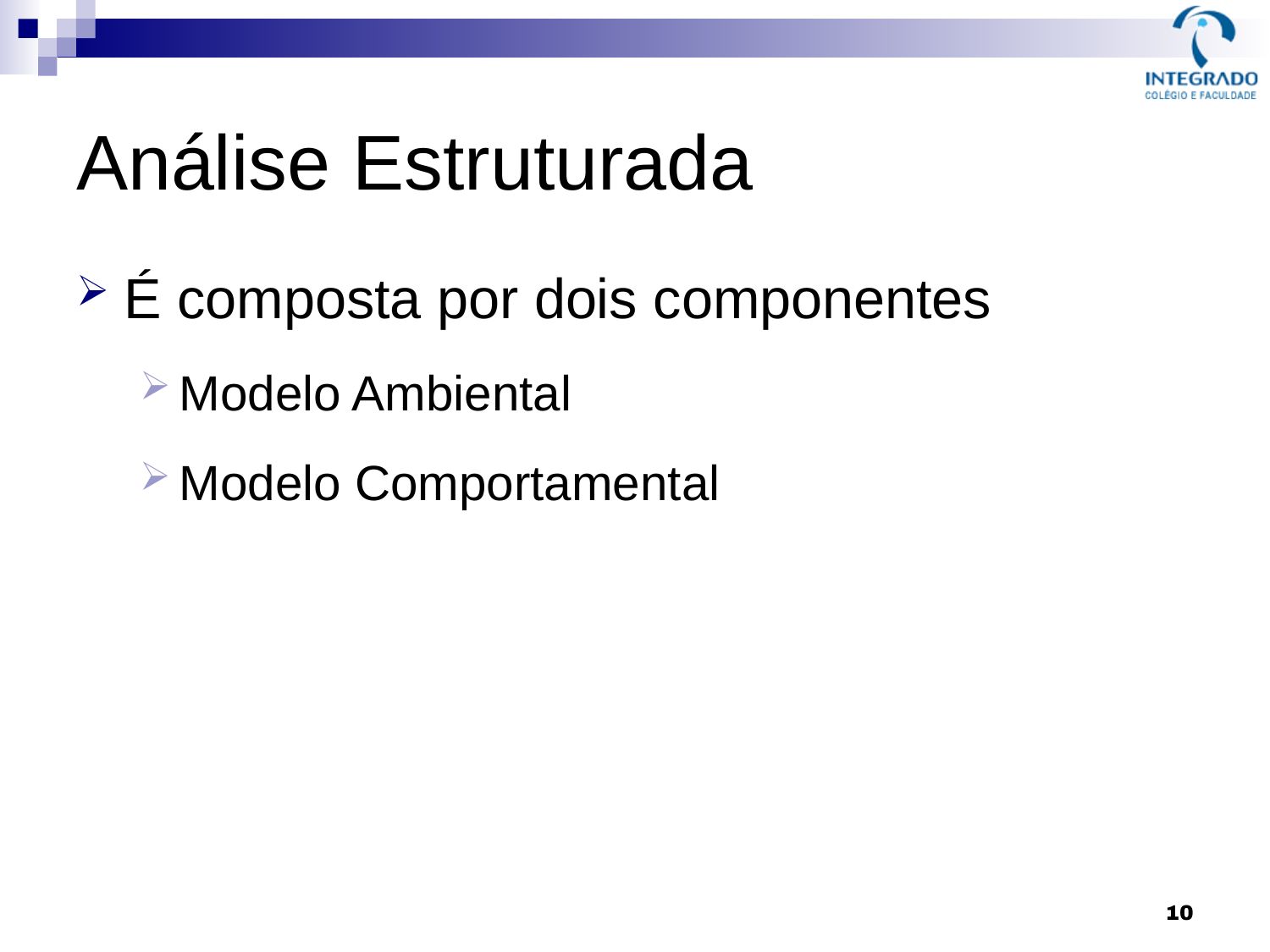

# Análise Estruturada
É composta por dois componentes
Modelo Ambiental
Modelo Comportamental
10